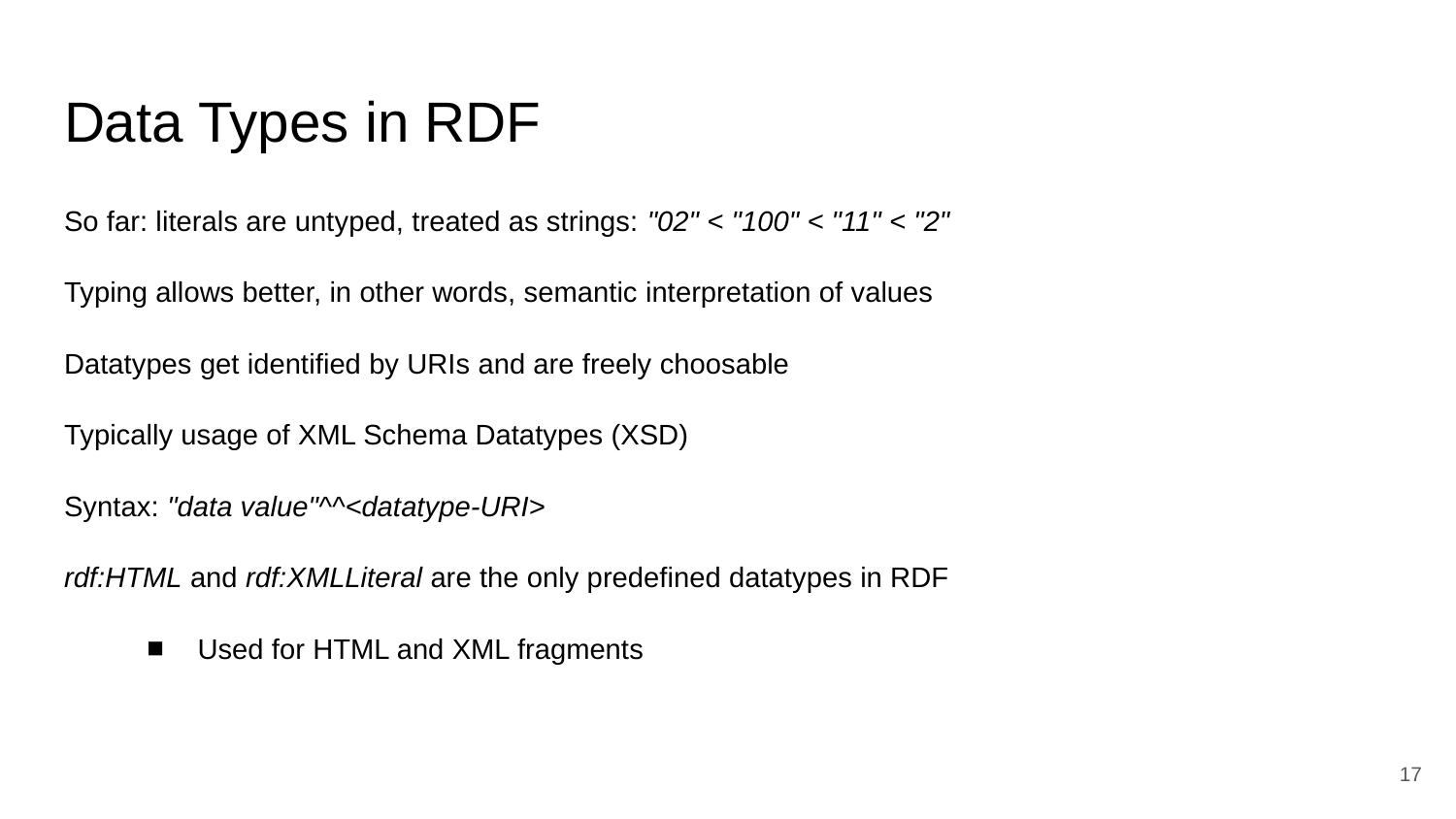

# Data Types in RDF
So far: literals are untyped, treated as strings: "02" < "100" < "11" < "2"
Typing allows better, in other words, semantic interpretation of values
Datatypes get identified by URIs and are freely choosable
Typically usage of XML Schema Datatypes (XSD)
Syntax: "data value"^^<datatype-URI>
rdf:HTML and rdf:XMLLiteral are the only predefined datatypes in RDF
Used for HTML and XML fragments
17